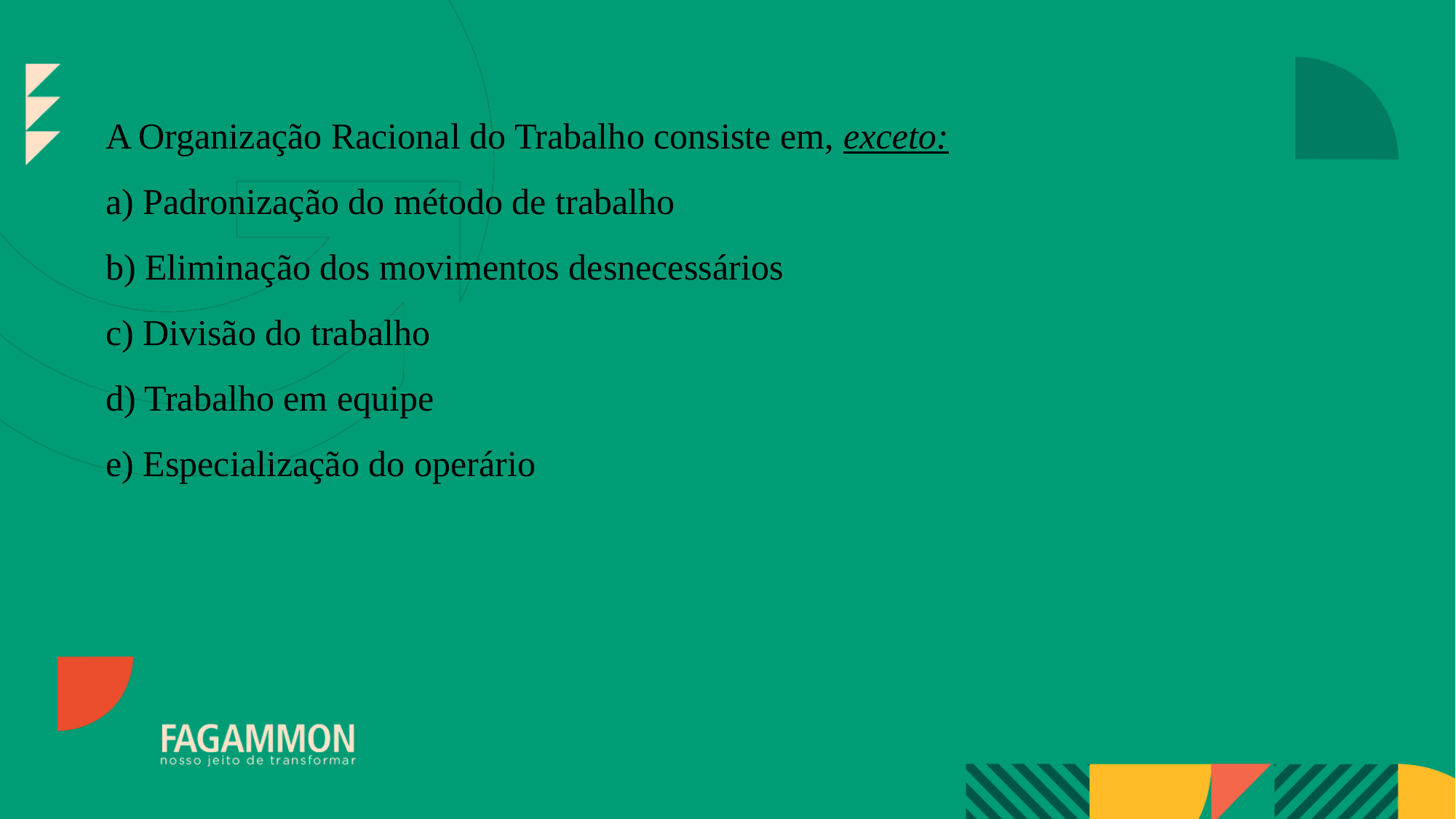

A Organização Racional do Trabalho consiste em, exceto:
a) Padronização do método de trabalho
b) Eliminação dos movimentos desnecessários
c) Divisão do trabalho
d) Trabalho em equipe
e) Especialização do operário